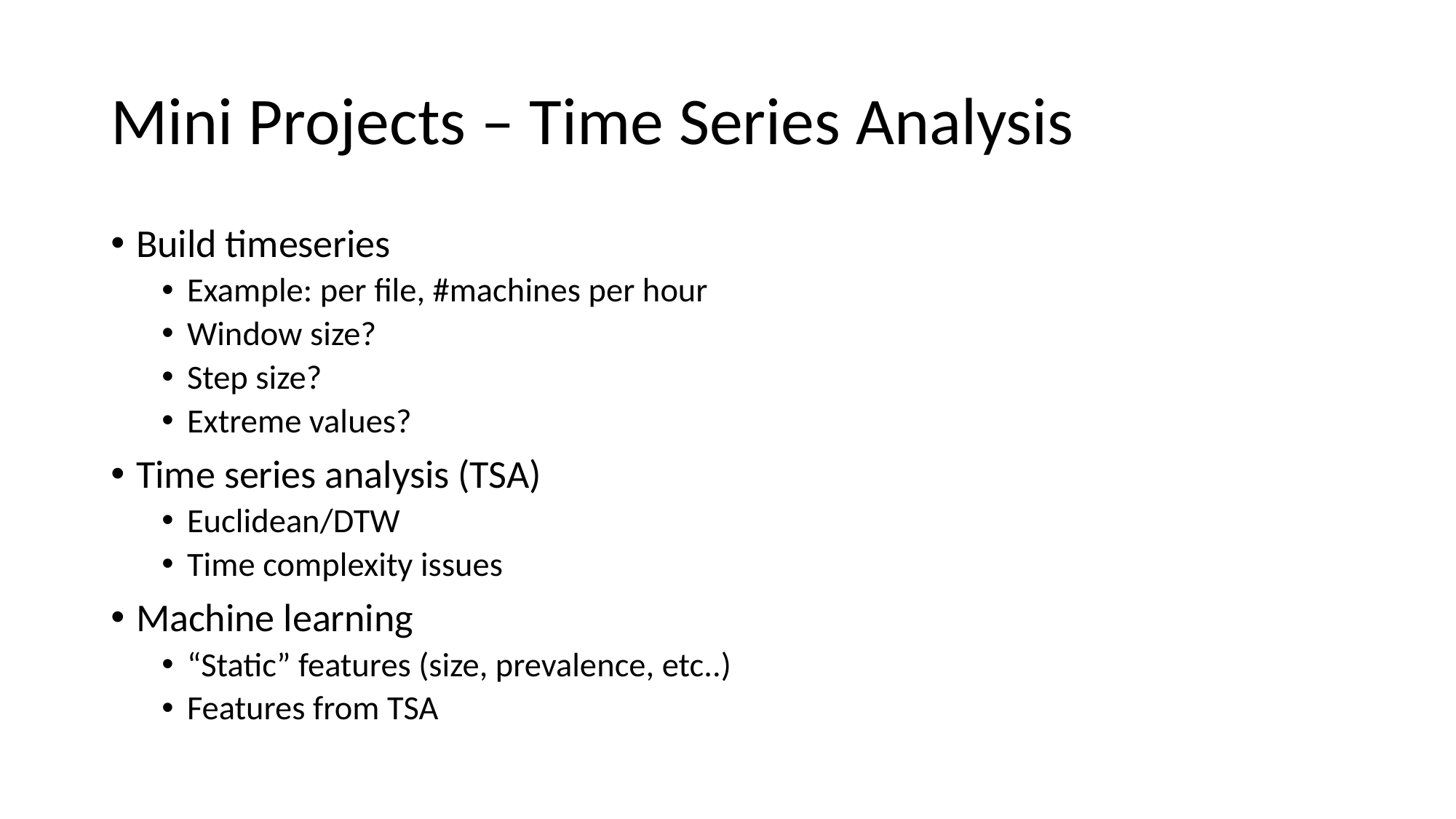

# Mini Projects – Time Series Analysis
Build timeseries
Example: per file, #machines per hour
Window size?
Step size?
Extreme values?
Time series analysis (TSA)
Euclidean/DTW
Time complexity issues
Machine learning
“Static” features (size, prevalence, etc..)
Features from TSA